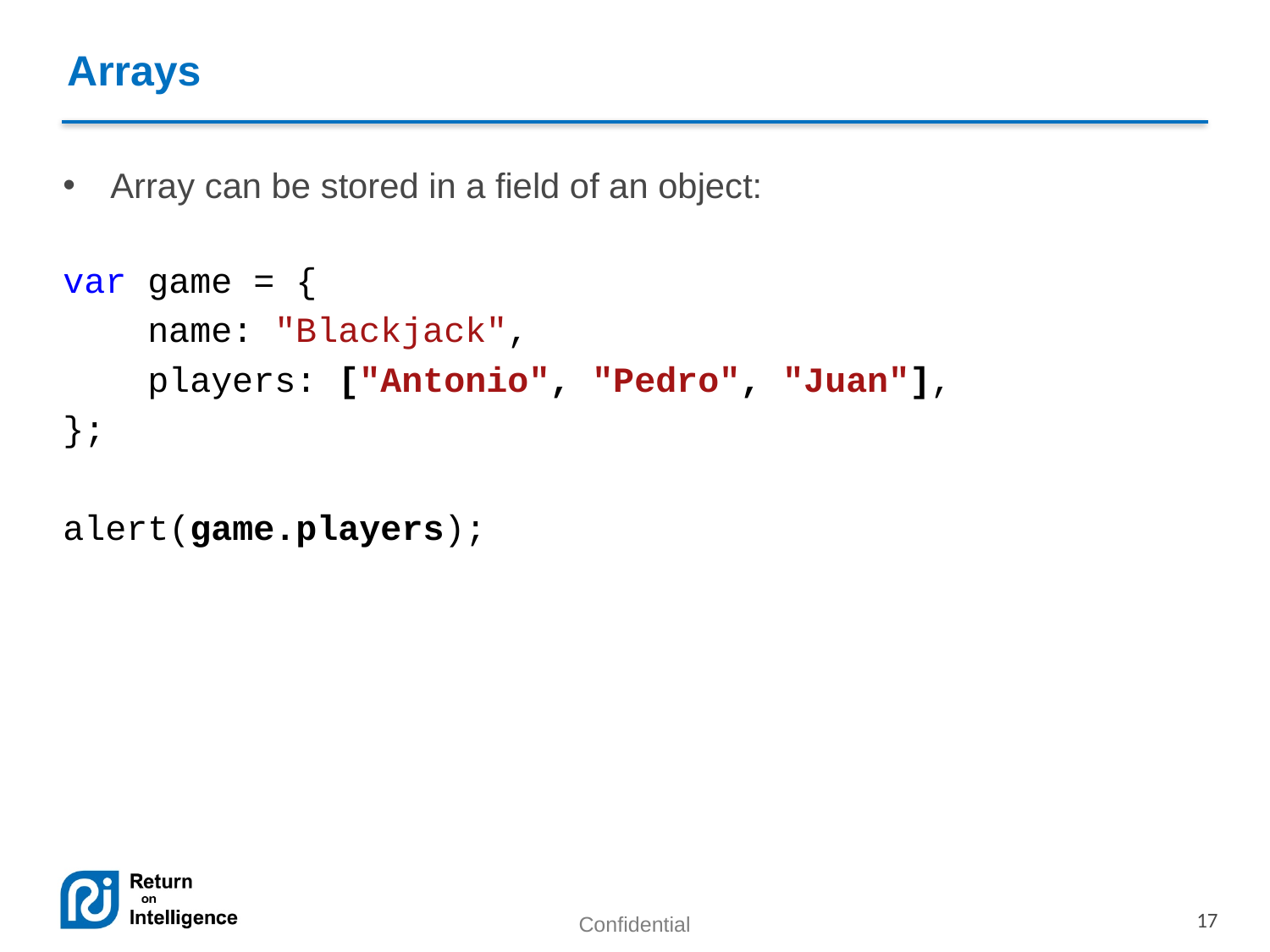

Arrays
Array can be stored in a field of an object:

var game = {
    name: "Blackjack",
    players: ["Antonio", "Pedro", "Juan"],
};

alert(game.players);